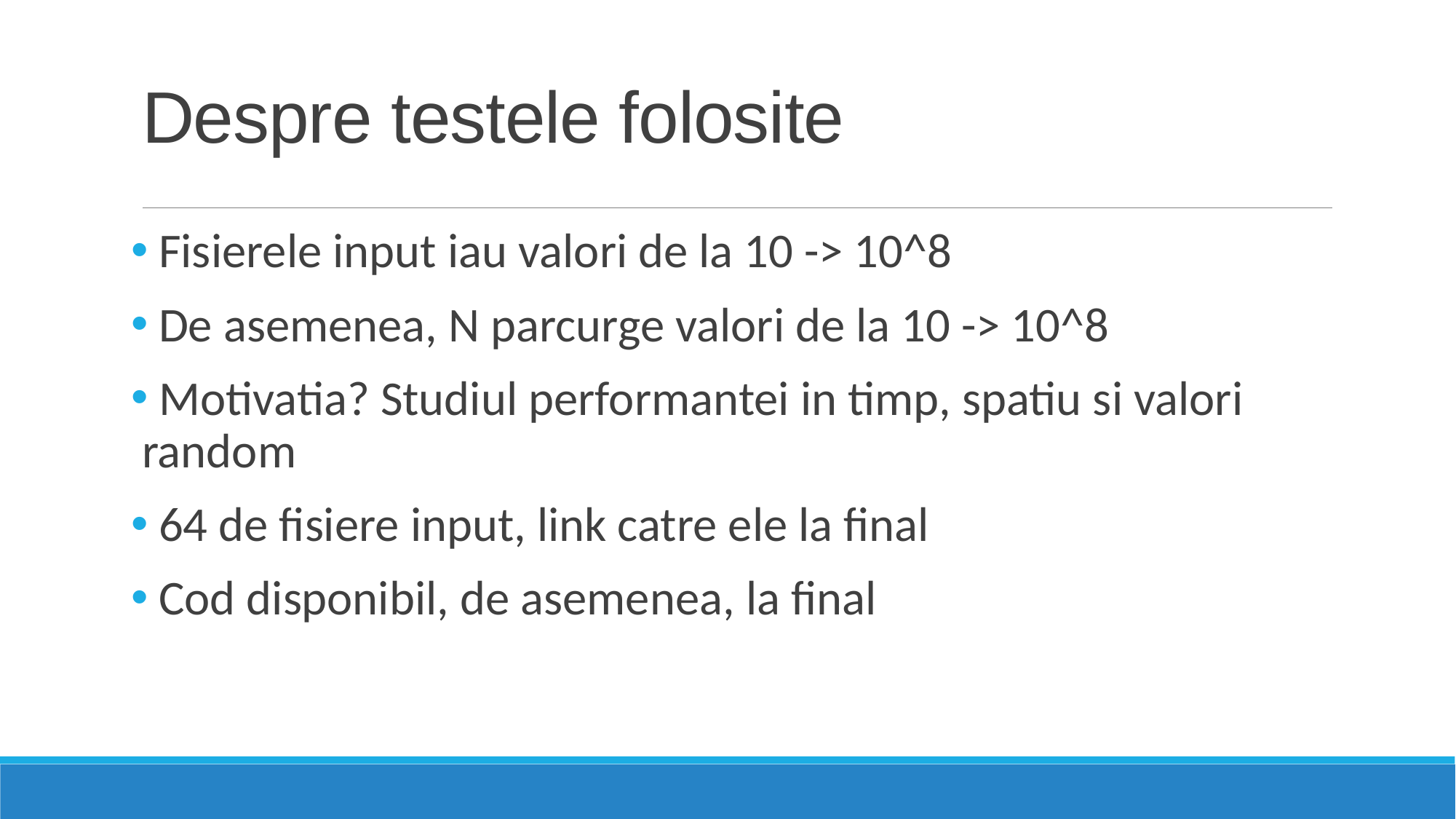

# Despre testele folosite
 Fisierele input iau valori de la 10 -> 10^8
 De asemenea, N parcurge valori de la 10 -> 10^8
 Motivatia? Studiul performantei in timp, spatiu si valori random
 64 de fisiere input, link catre ele la final
 Cod disponibil, de asemenea, la final